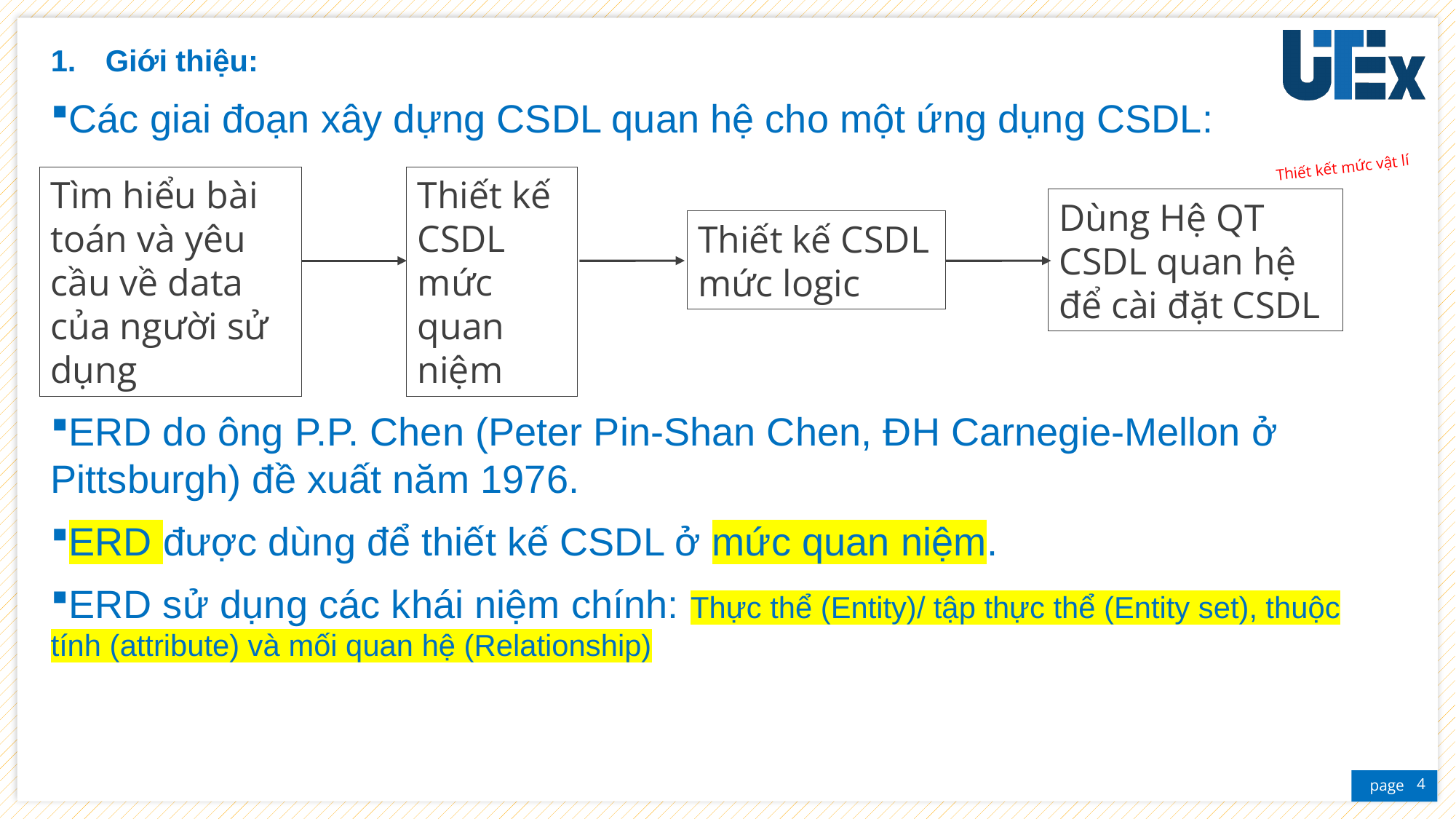

Giới thiệu:
Các giai đoạn xây dựng CSDL quan hệ cho một ứng dụng CSDL:

ERD do ông P.P. Chen (Peter Pin-Shan Chen, ĐH Carnegie-Mellon ở Pittsburgh) đề xuất năm 1976.
ERD được dùng để thiết kế CSDL ở mức quan niệm.
ERD sử dụng các khái niệm chính: Thực thể (Entity)/ tập thực thể (Entity set), thuộc tính (attribute) và mối quan hệ (Relationship)
Thiết kết mức vật lí
Thiết kế CSDL mức quan niệm
Tìm hiểu bài toán và yêu cầu về data của người sử dụng
Dùng Hệ QT CSDL quan hệ để cài đặt CSDL
Thiết kế CSDL mức logic
4